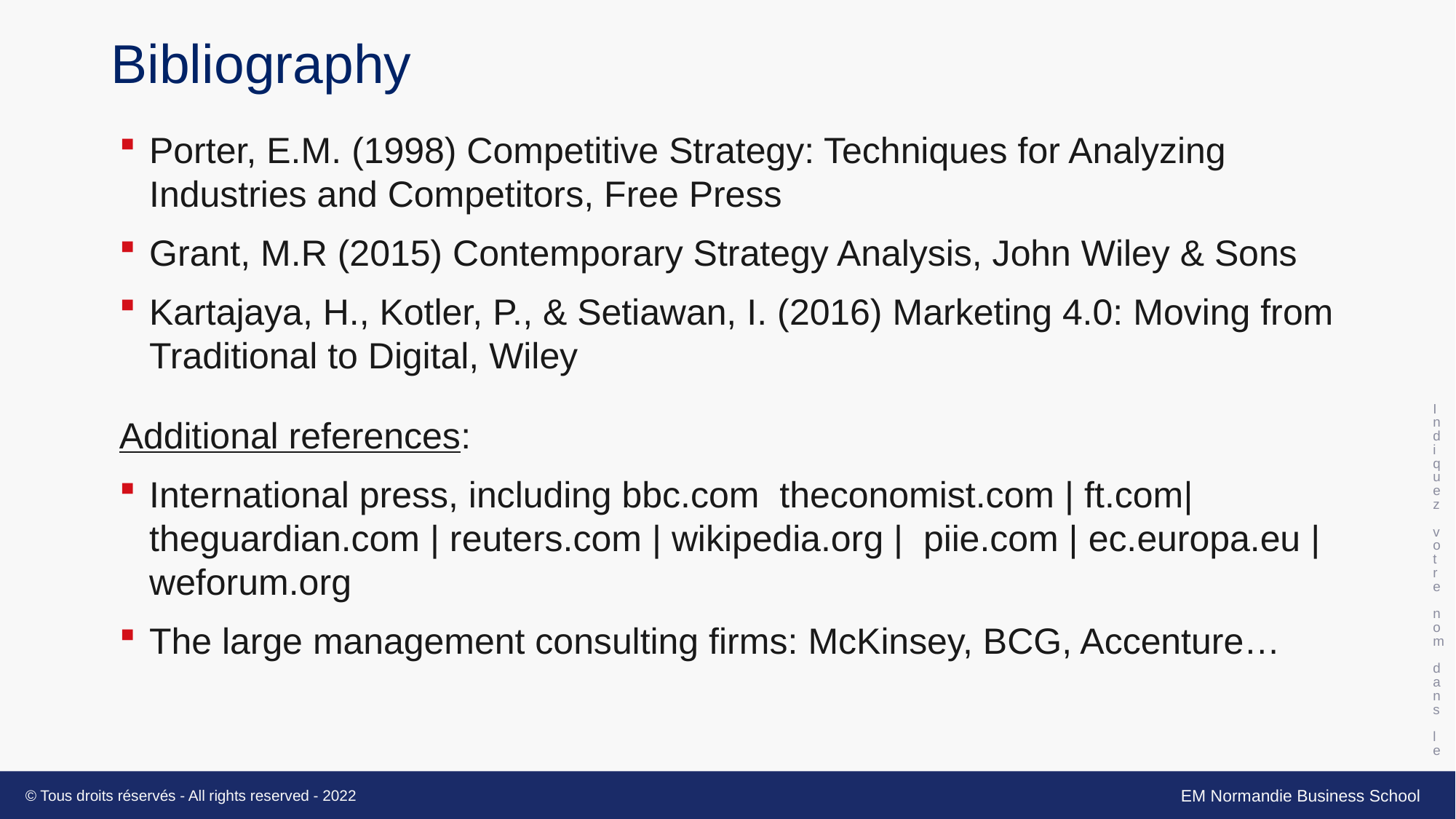

# Bibliography
Indiquez votre nom dans le pied de page
Porter, E.M. (1998) Competitive Strategy: Techniques for Analyzing Industries and Competitors, Free Press
Grant, M.R (2015) Contemporary Strategy Analysis, John Wiley & Sons
Kartajaya, H., Kotler, P., & Setiawan, I. (2016) Marketing 4.0: Moving from Traditional to Digital, Wiley
Additional references:
International press, including bbc.com  theconomist.com | ft.com| theguardian.com | reuters.com | wikipedia.org |  piie.com | ec.europa.eu | weforum.org
The large management consulting firms: McKinsey, BCG, Accenture…